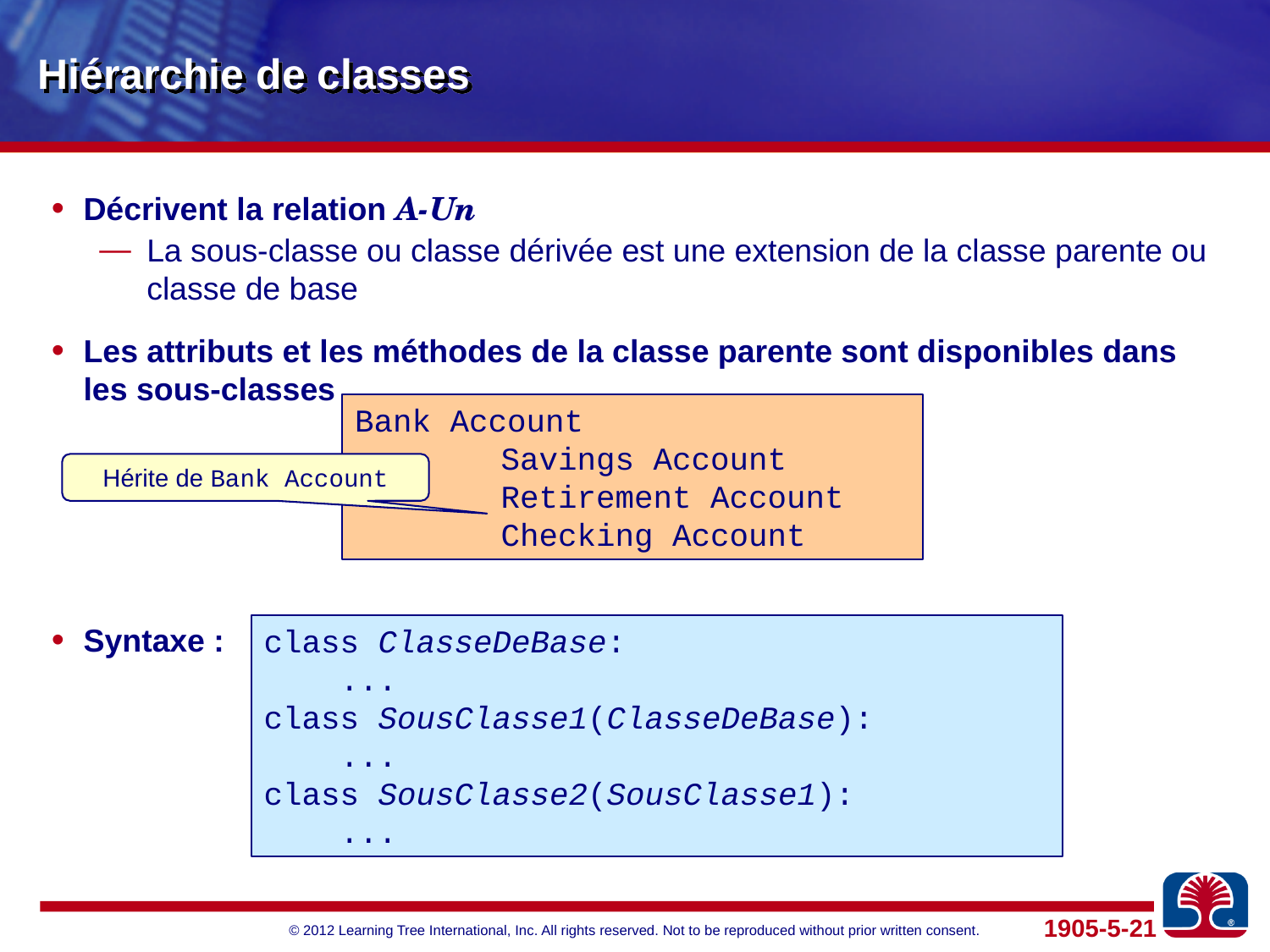

# Hiérarchie de classes
Décrivent la relation A-Un
La sous-classe ou classe dérivée est une extension de la classe parente ou classe de base
Les attributs et les méthodes de la classe parente sont disponibles dans les sous-classes

Syntaxe :
Bank Account
	 Savings Account
	 Retirement Account
	 Checking Account
Hérite de Bank Account
class ClasseDeBase:
    ...
class SousClasse1(ClasseDeBase):
    ...
class SousClasse2(SousClasse1):
    ...